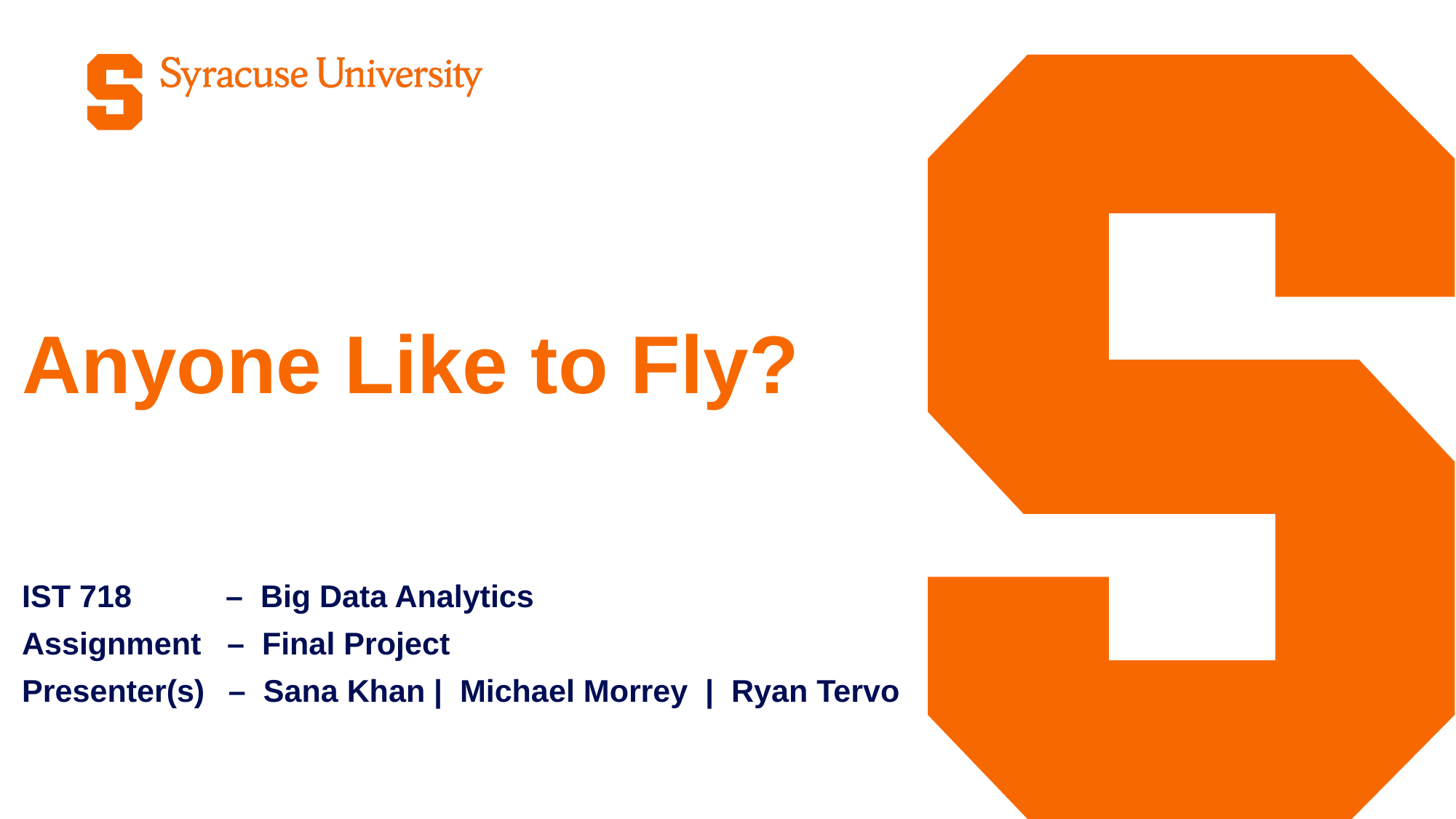

# Anyone Like to Fly?
IST 718           –  Big Data Analytics
Assignment   –  Final Project
Presenter(s)   –  Sana Khan |  Michael Morrey  |  Ryan Tervo